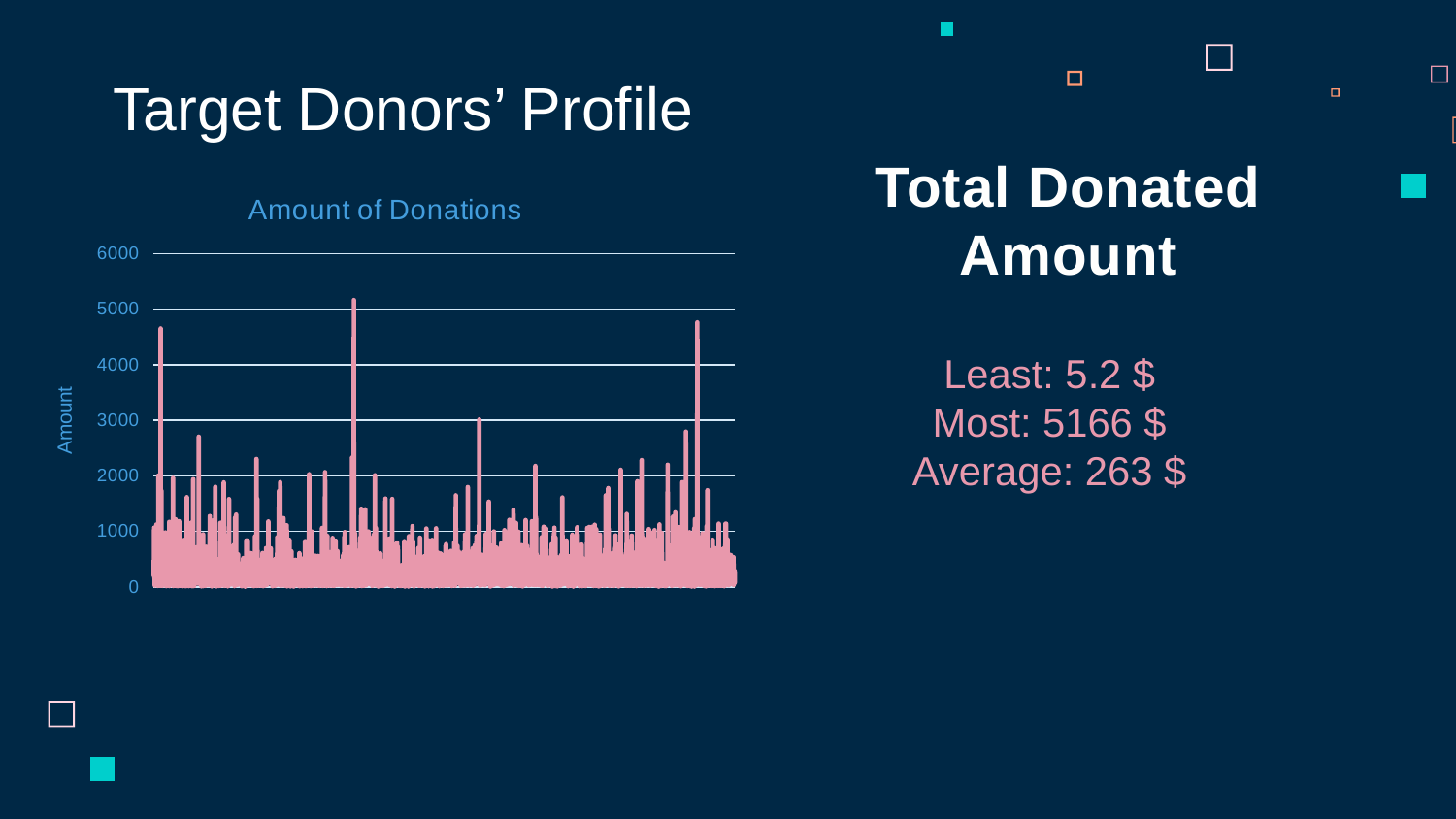

# Target Donors’ Profile
Total Donated Amount

### Chart: Amount of Donations

| Category |  |
|---|---|
Least: 5.2 $
Most: 5166 $
Average: 263 $